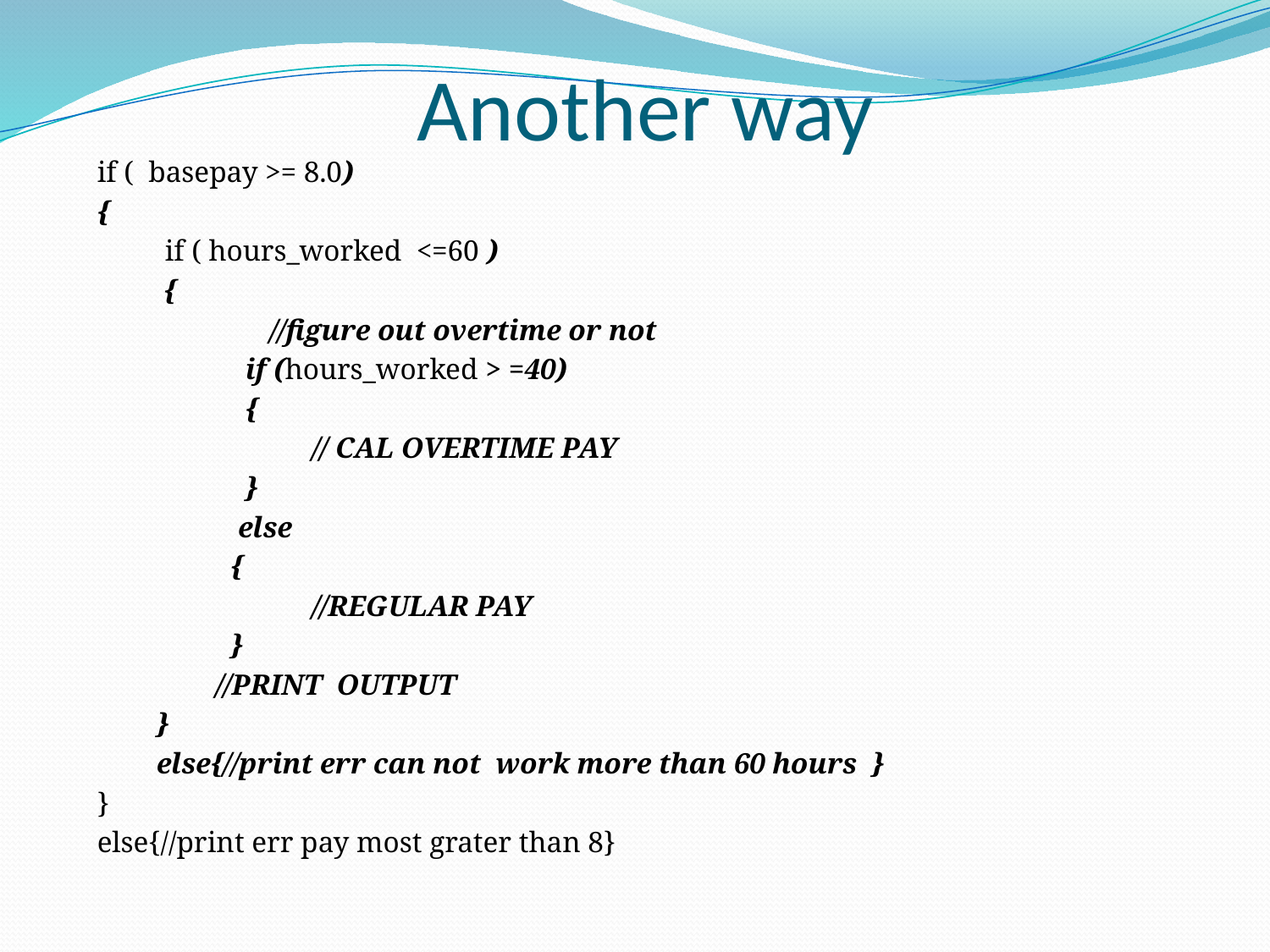

# Another way
if (  basepay >= 8.0)
{
	    if ( hours_worked  <=60 )
         {
		 //figure out overtime or not
                    if (hours_worked > =40)
                    {
                             // CAL OVERTIME PAY
                    }
                   else
                  {
                             //REGULAR PAY
                  }
                //PRINT  OUTPUT
        }
        else{//print err can not  work more than 60 hours  }
}
else{//print err pay most grater than 8}